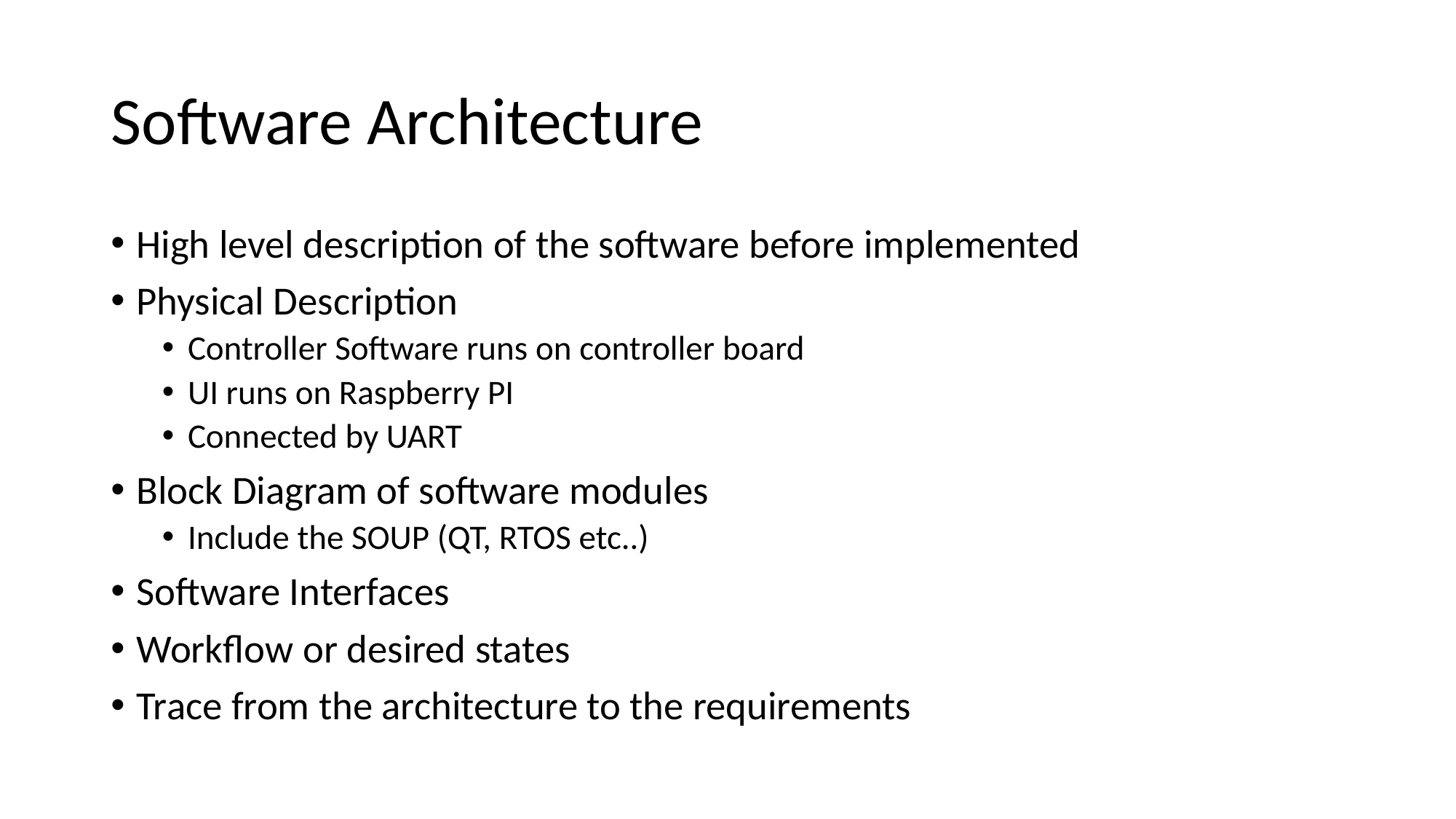

# Software Architecture
High level description of the software before implemented
Physical Description
Controller Software runs on controller board
UI runs on Raspberry PI
Connected by UART
Block Diagram of software modules
Include the SOUP (QT, RTOS etc..)
Software Interfaces
Workflow or desired states
Trace from the architecture to the requirements